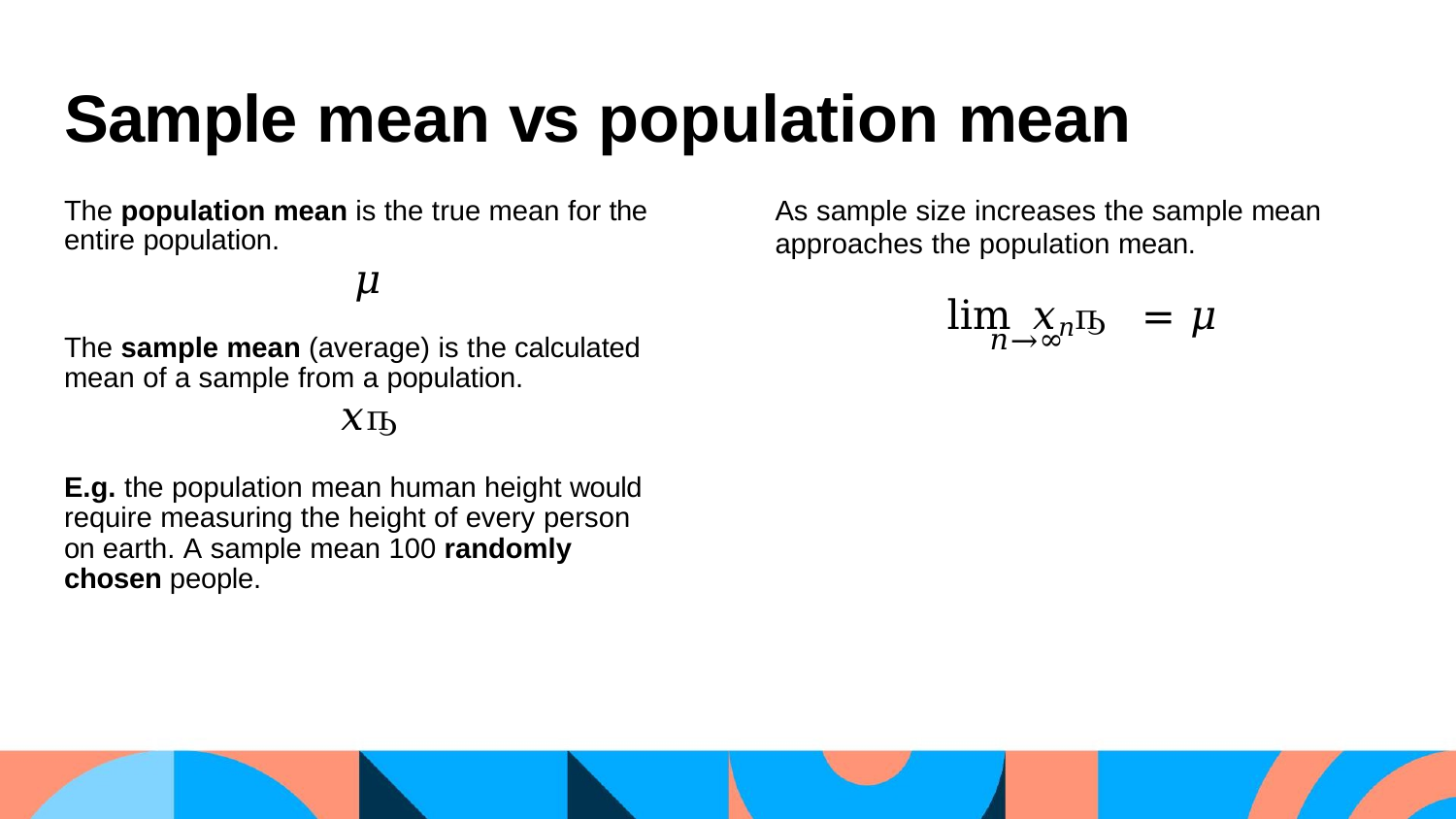

# Sample mean vs population mean
The population mean is the true mean for the
entire population.
𝜇
The sample mean (average) is the calculated
mean of a sample from a population.
𝑥ҧ
E.g. the population mean human height would require measuring the height of every person on earth. A sample mean 100 randomly chosen people.
As sample size increases the sample mean
approaches the population mean.
lim 𝑥𝑛ҧ	= 𝜇
𝑛→∞